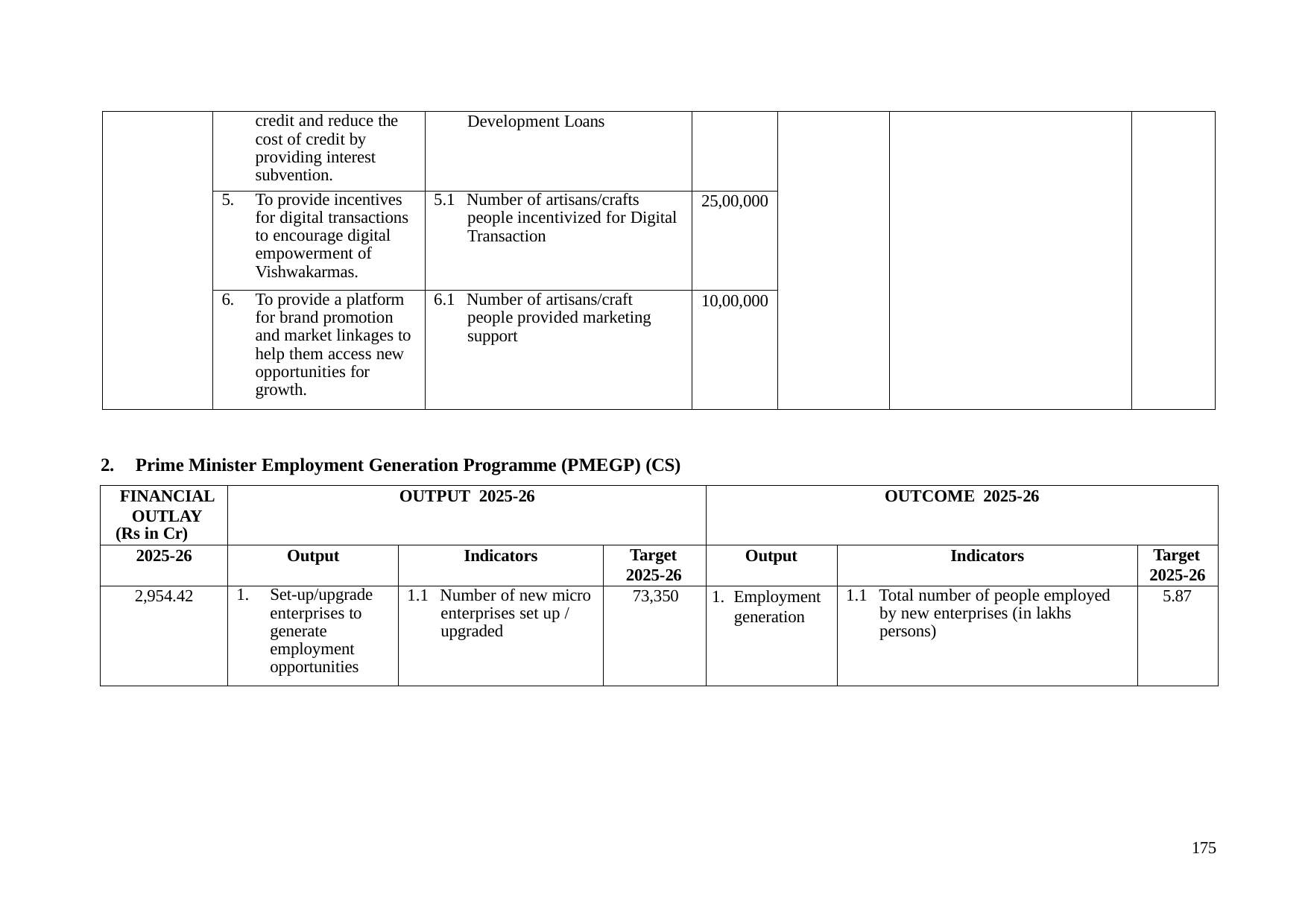

|  | credit and reduce the cost of credit by providing interest subvention. | Development Loans |  |  |  |  |
| --- | --- | --- | --- | --- | --- | --- |
|  | 5. To provide incentives for digital transactions to encourage digital empowerment of Vishwakarmas. | 5.1 Number of artisans/crafts people incentivized for Digital Transaction | 25,00,000 |  |  |  |
|  | 6. To provide a platform for brand promotion and market linkages to help them access new opportunities for growth. | 6.1 Number of artisans/craft people provided marketing support | 10,00,000 |  |  |  |
2.	Prime Minister Employment Generation Programme (PMEGP) (CS)
| FINANCIAL OUTLAY (Rs in Cr) | OUTPUT 2025-26 |  |  | OUTCOME 2025-26 |  |  |
| --- | --- | --- | --- | --- | --- | --- |
| 2025-26 | Output | Indicators | Target 2025-26 | Output | Indicators | Target 2025-26 |
| 2,954.42 | 1. Set-up/upgrade enterprises to generate employment opportunities | 1.1 Number of new micro enterprises set up / upgraded | 73,350 | 1. Employment generation | 1.1 Total number of people employed by new enterprises (in lakhs persons) | 5.87 |
175